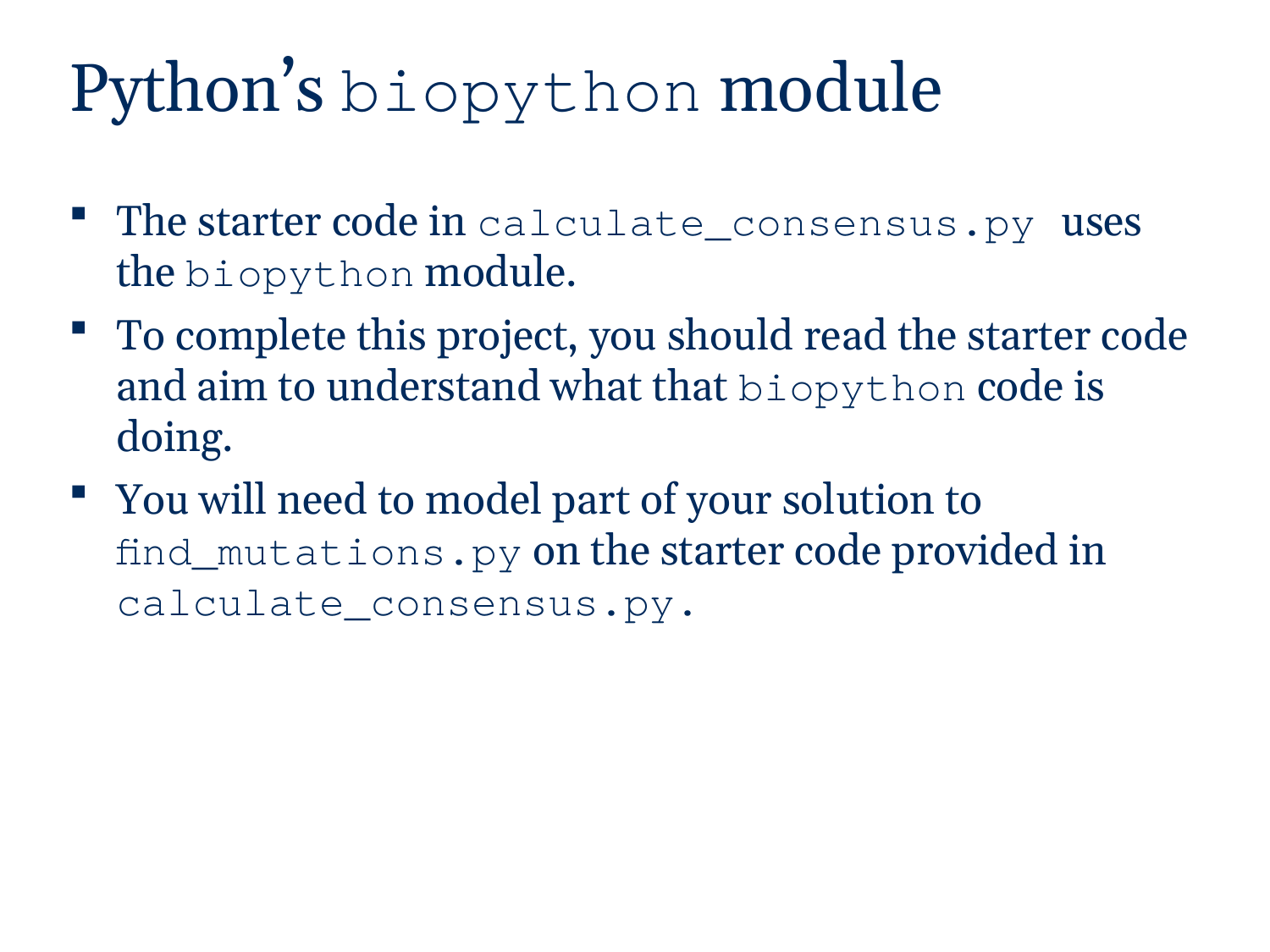

# Python’s biopython module
The starter code in calculate_consensus.py uses the biopython module.
To complete this project, you should read the starter code and aim to understand what that biopython code is doing.
You will need to model part of your solution to find_mutations.py on the starter code provided in calculate_consensus.py.
8